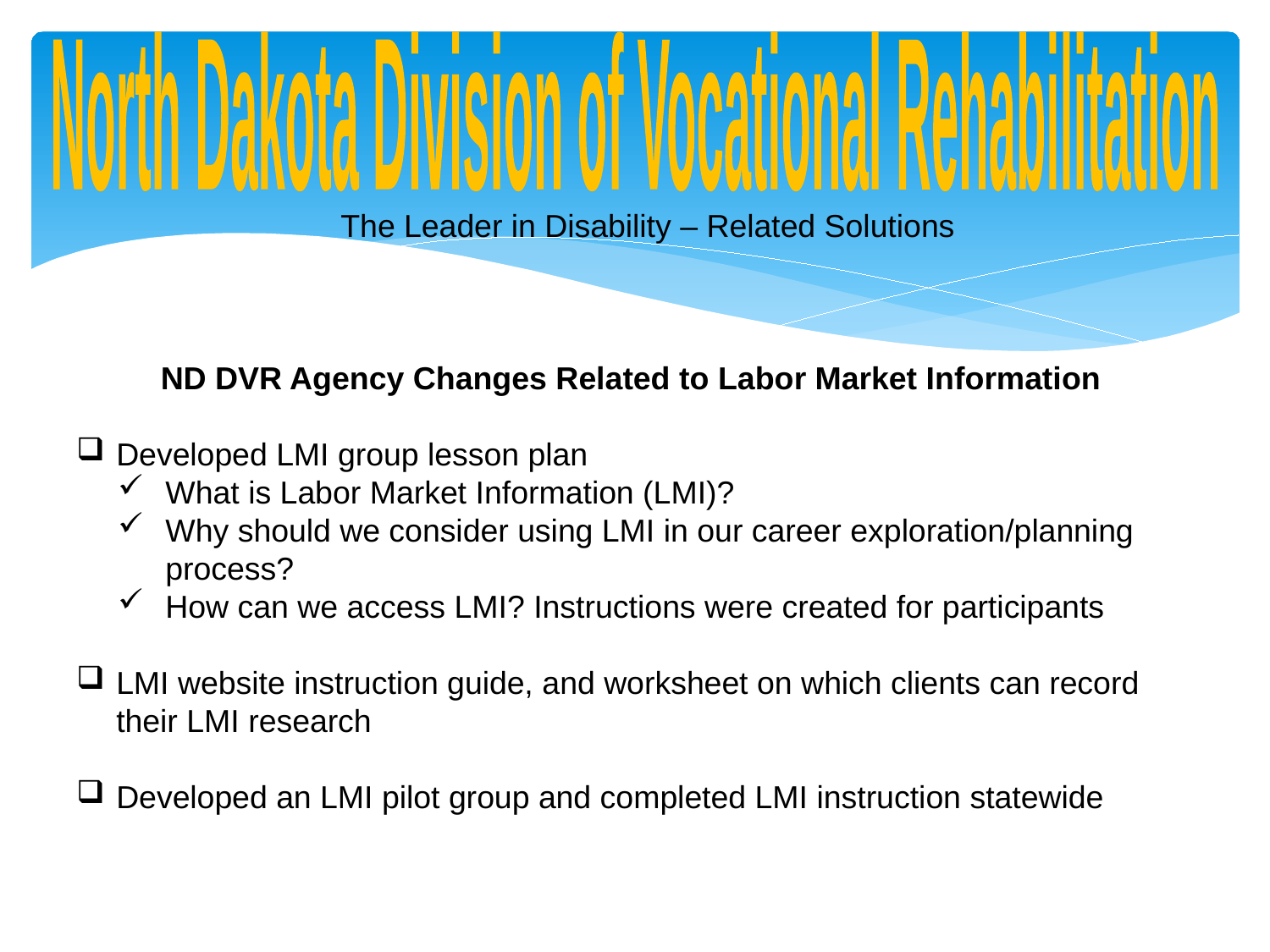

North Dakota Division of Vocational Rehabilitation
The Leader in Disability – Related Solutions
ND DVR Agency Changes Related to Labor Market Information

Developed LMI group lesson plan
What is Labor Market Information (LMI)?
Why should we consider using LMI in our career exploration/planning process?
How can we access LMI? Instructions were created for participants

LMI website instruction guide, and worksheet on which clients can record their LMI research

Developed an LMI pilot group and completed LMI instruction statewide